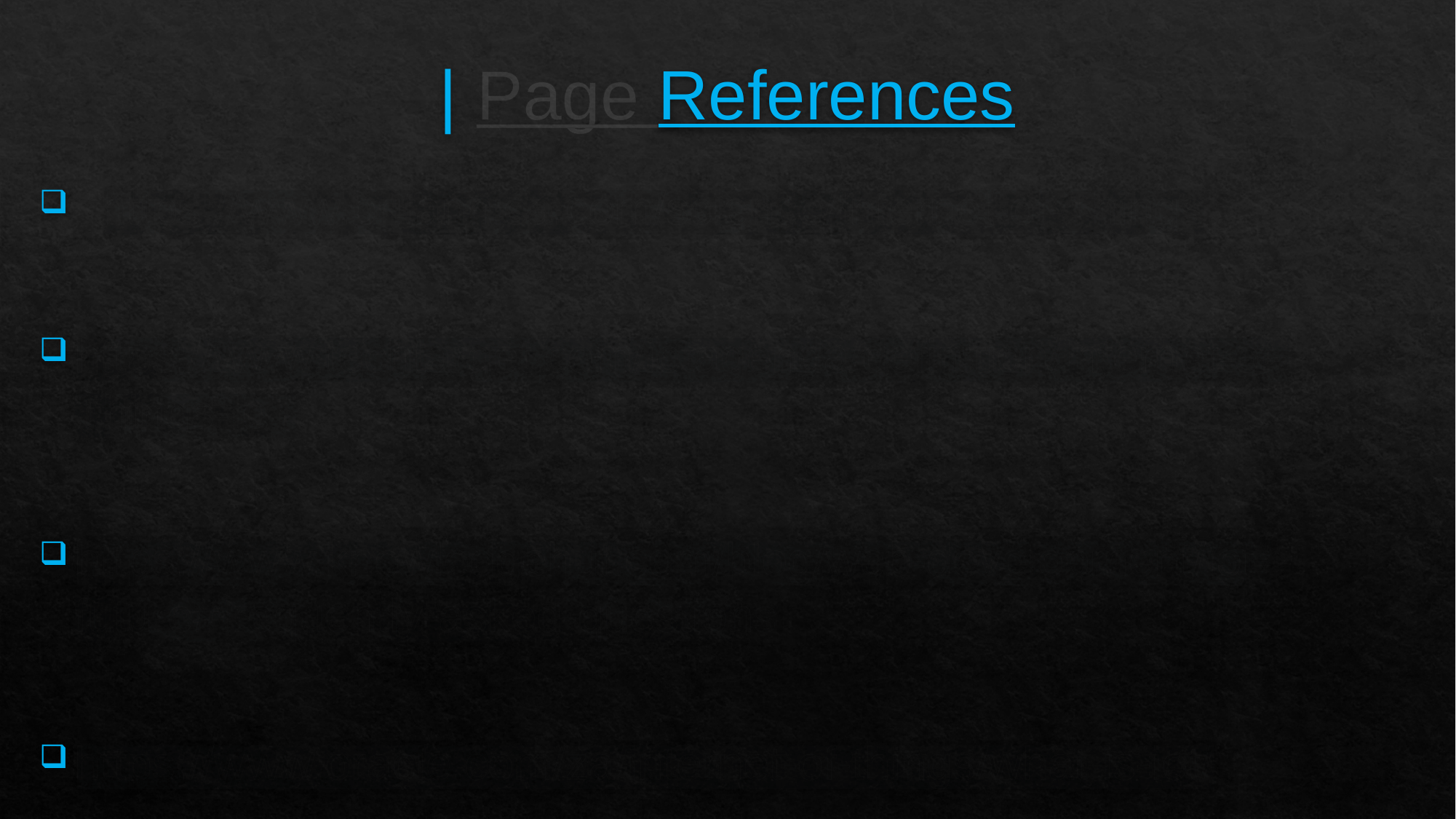

# | Page References
  https://www.britannica.com/science/Internet-of-Things

https://www.techtarget.com/iotagenda/definition/Internet-of-Things-IoT

https://www.knowledgehut.com/blog/web-development/iot-future#frequently-asked-questions

https://www.oracle.com/za/internet-of-things/what-is-iot/